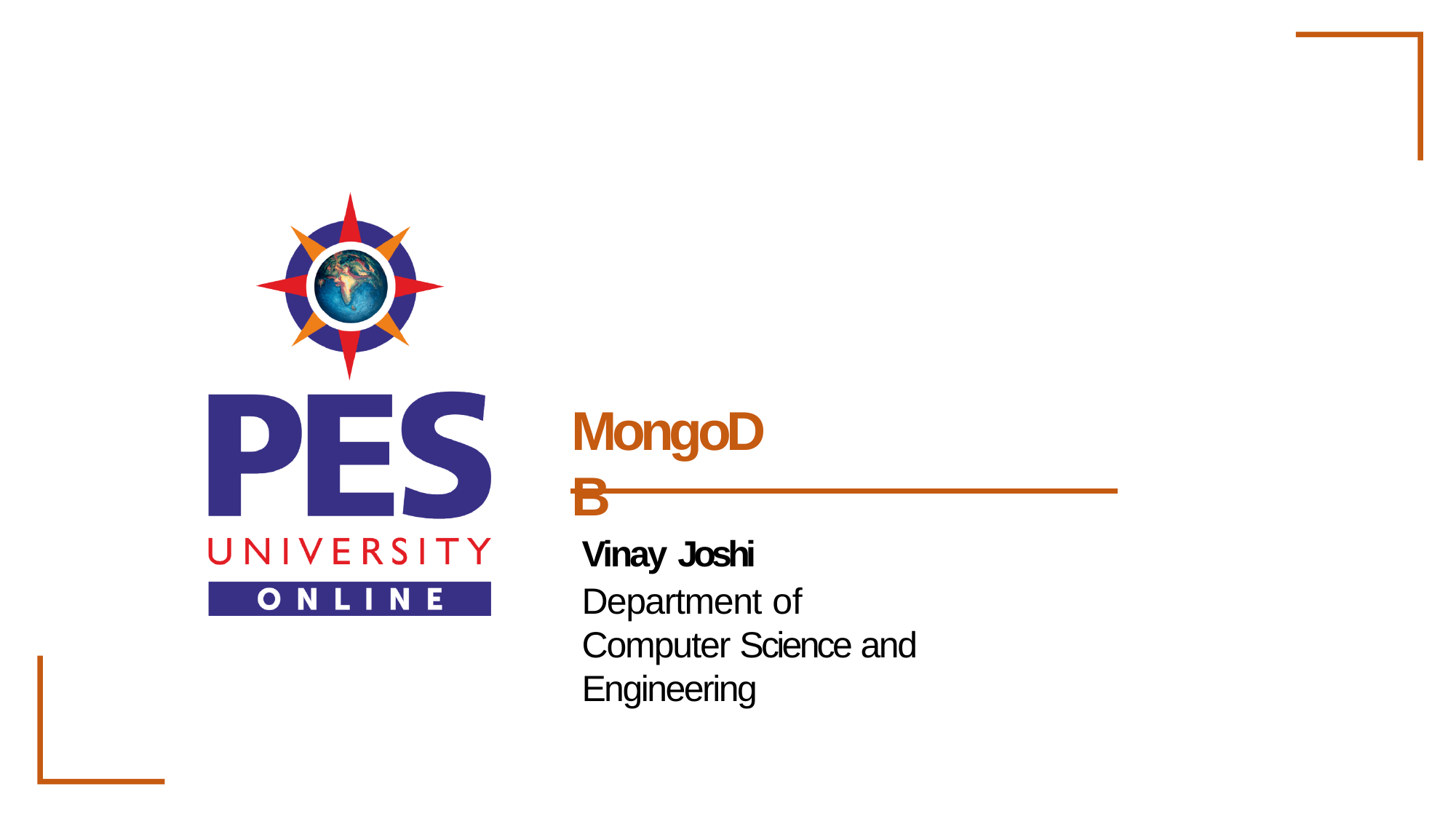

MongoDB

Vinay Joshi
Department of
Computer Science and Engineering